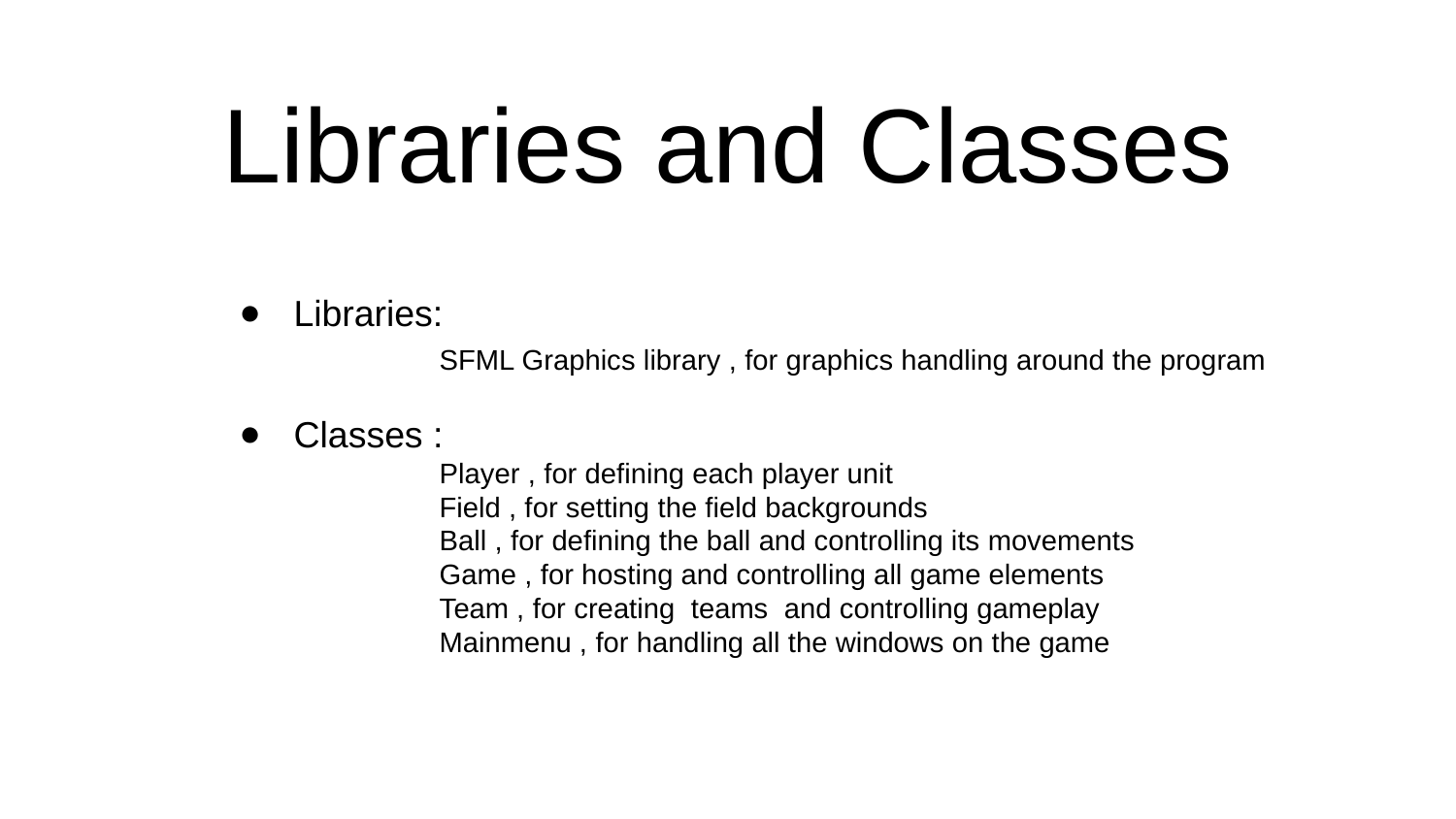

# Libraries and Classes
Libraries:
	SFML Graphics library , for graphics handling around the program

Classes :
	Player , for defining each player unit
	Field , for setting the field backgrounds
	Ball , for defining the ball and controlling its movements
	Game , for hosting and controlling all game elements
	Team , for creating  teams  and controlling gameplay
	Mainmenu , for handling all the windows on the game